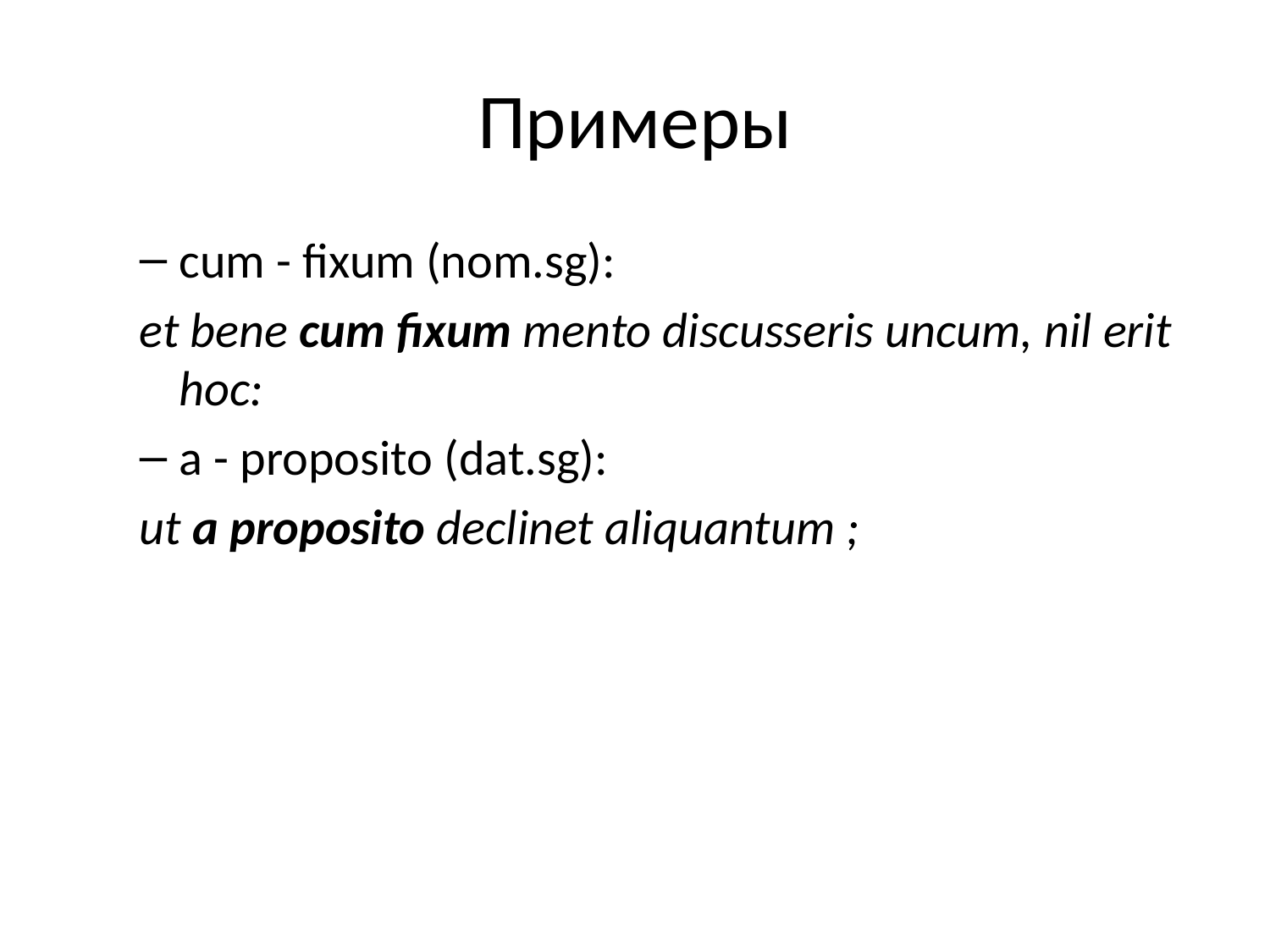

Примеры
cum - fixum (nom.sg):
et bene cum fixum mento discusseris uncum, nil erit hoc:
a - proposito (dat.sg):
ut a proposito declinet aliquantum ;